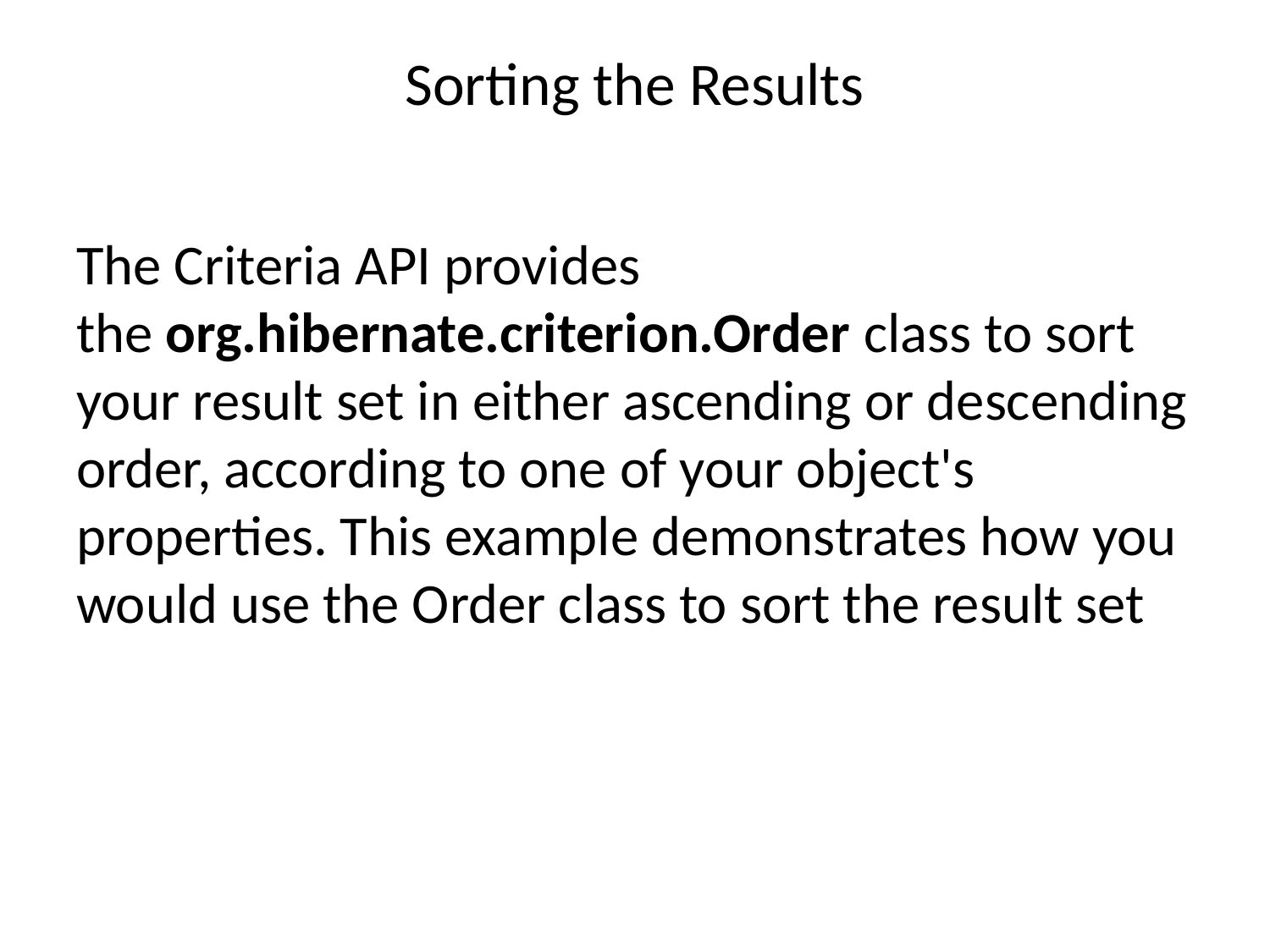

# Sorting the Results
The Criteria API provides the org.hibernate.criterion.Order class to sort your result set in either ascending or descending order, according to one of your object's properties. This example demonstrates how you would use the Order class to sort the result set